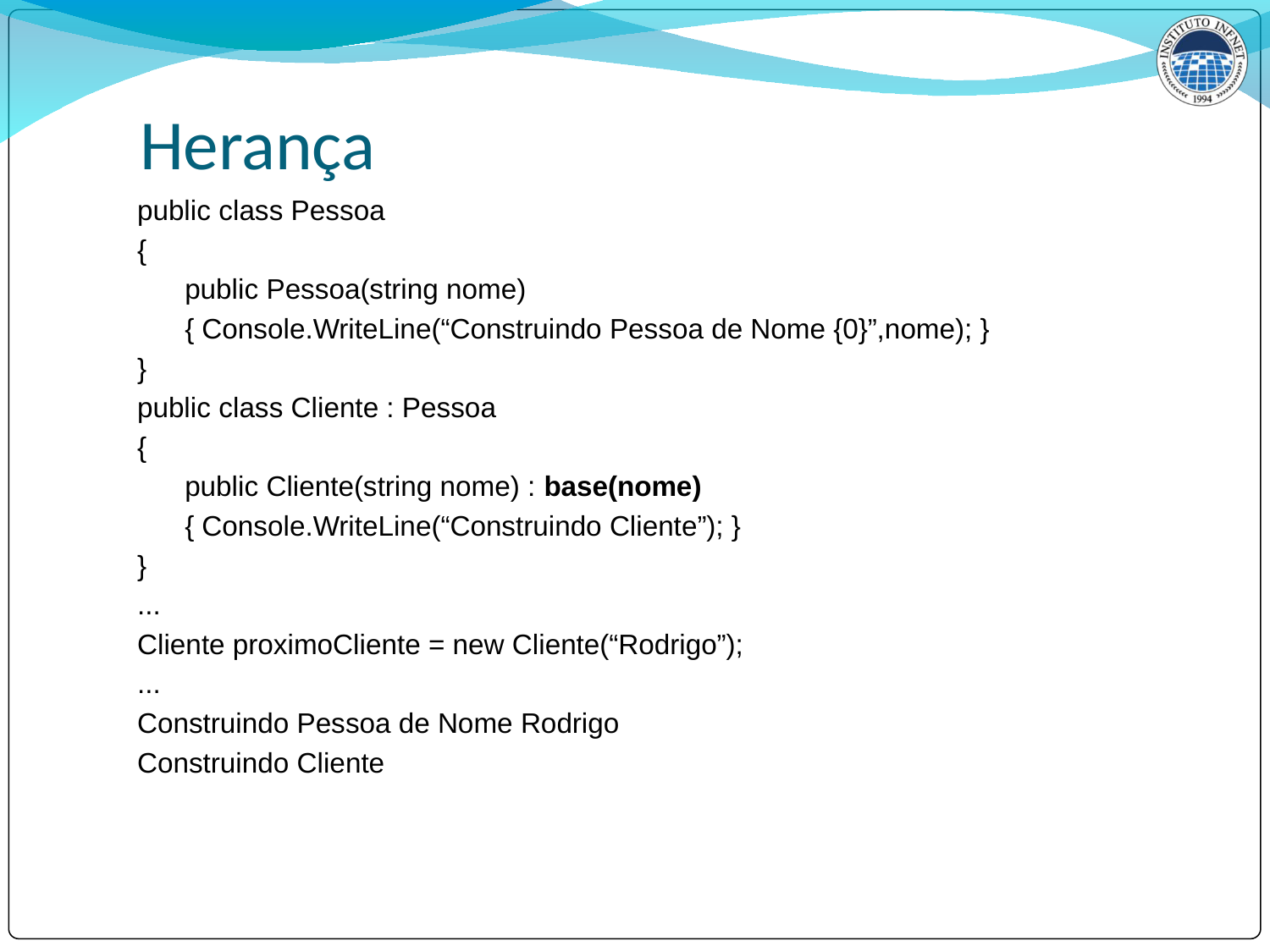

# Herança
public class Pessoa
{
	public Pessoa(string nome)
	{ Console.WriteLine(“Construindo Pessoa de Nome {0}”,nome); }
}
public class Cliente : Pessoa
{
	public Cliente(string nome) : base(nome)
	{ Console.WriteLine(“Construindo Cliente”); }
}
...
Cliente proximoCliente = new Cliente(“Rodrigo”);
...
Construindo Pessoa de Nome Rodrigo
Construindo Cliente
Invocando um construtor da classe base na classe derivada